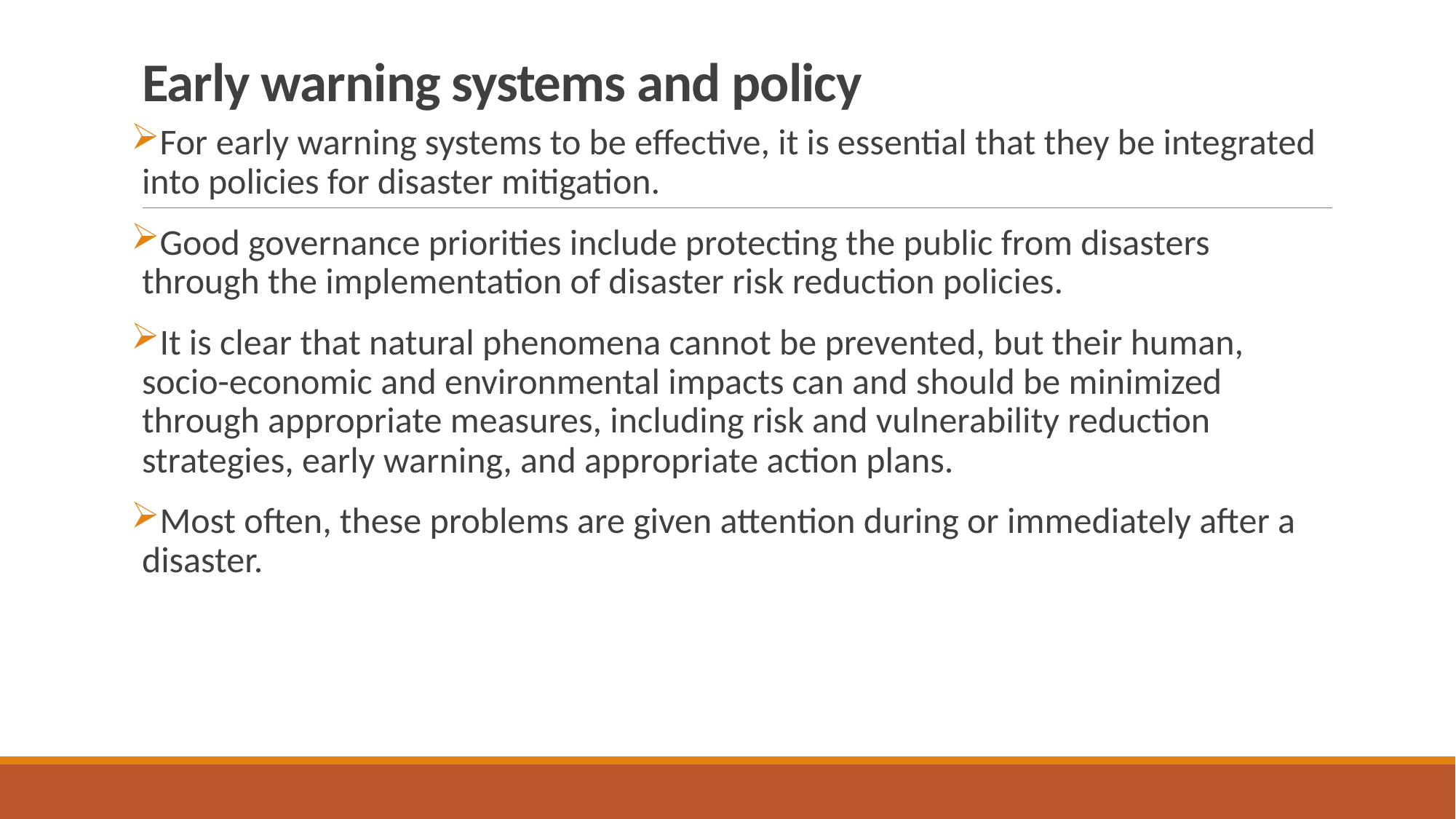

# Early warning systems and policy
For early warning systems to be effective, it is essential that they be integrated into policies for disaster mitigation.
Good governance priorities include protecting the public from disasters through the implementation of disaster risk reduction policies.
It is clear that natural phenomena cannot be prevented, but their human, socio-economic and environmental impacts can and should be minimized through appropriate measures, including risk and vulnerability reduction strategies, early warning, and appropriate action plans.
Most often, these problems are given attention during or immediately after a disaster.